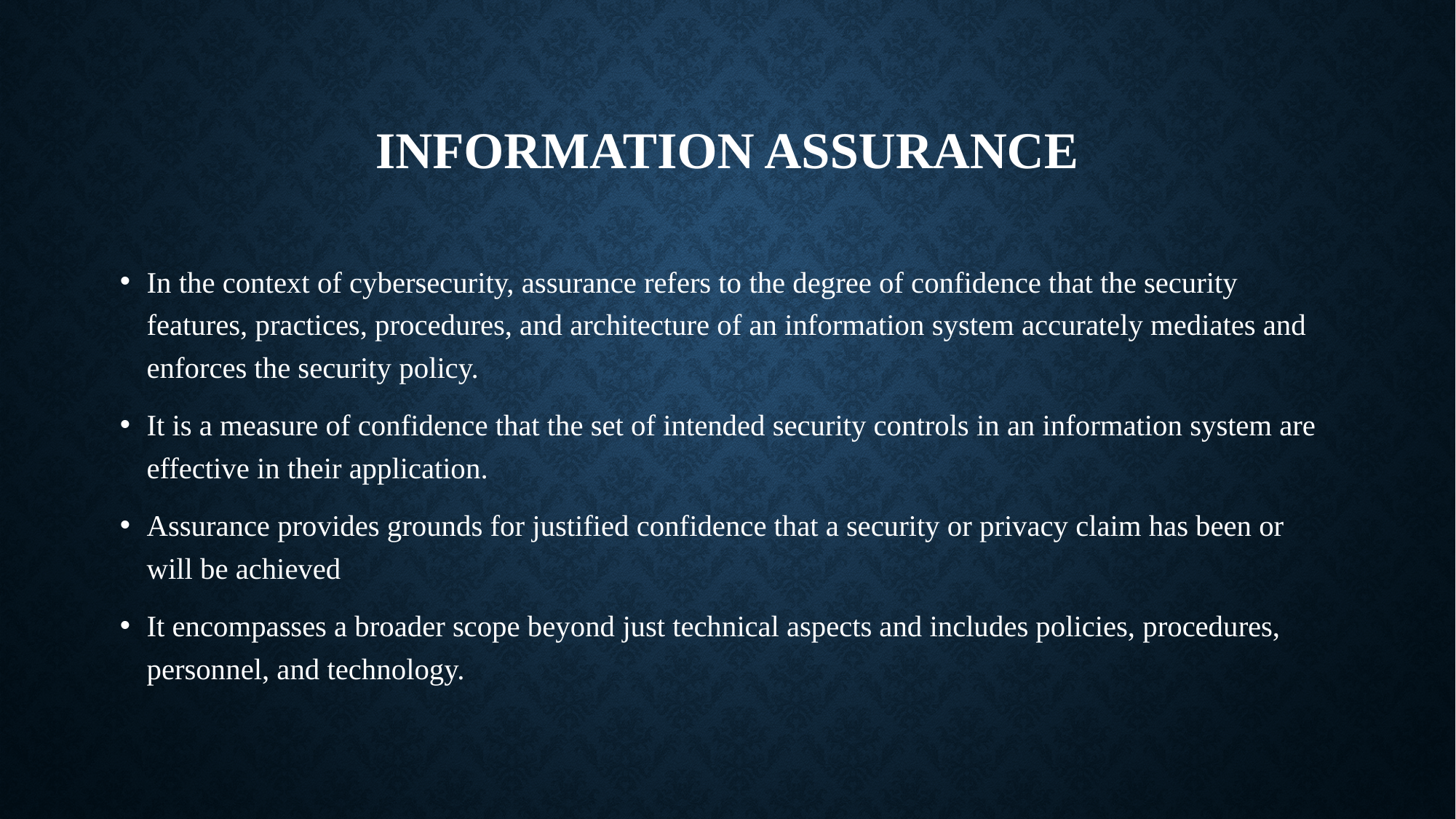

# Information Assurance
In the context of cybersecurity, assurance refers to the degree of confidence that the security features, practices, procedures, and architecture of an information system accurately mediates and enforces the security policy.
It is a measure of confidence that the set of intended security controls in an information system are effective in their application.
Assurance provides grounds for justified confidence that a security or privacy claim has been or will be achieved
It encompasses a broader scope beyond just technical aspects and includes policies, procedures, personnel, and technology.